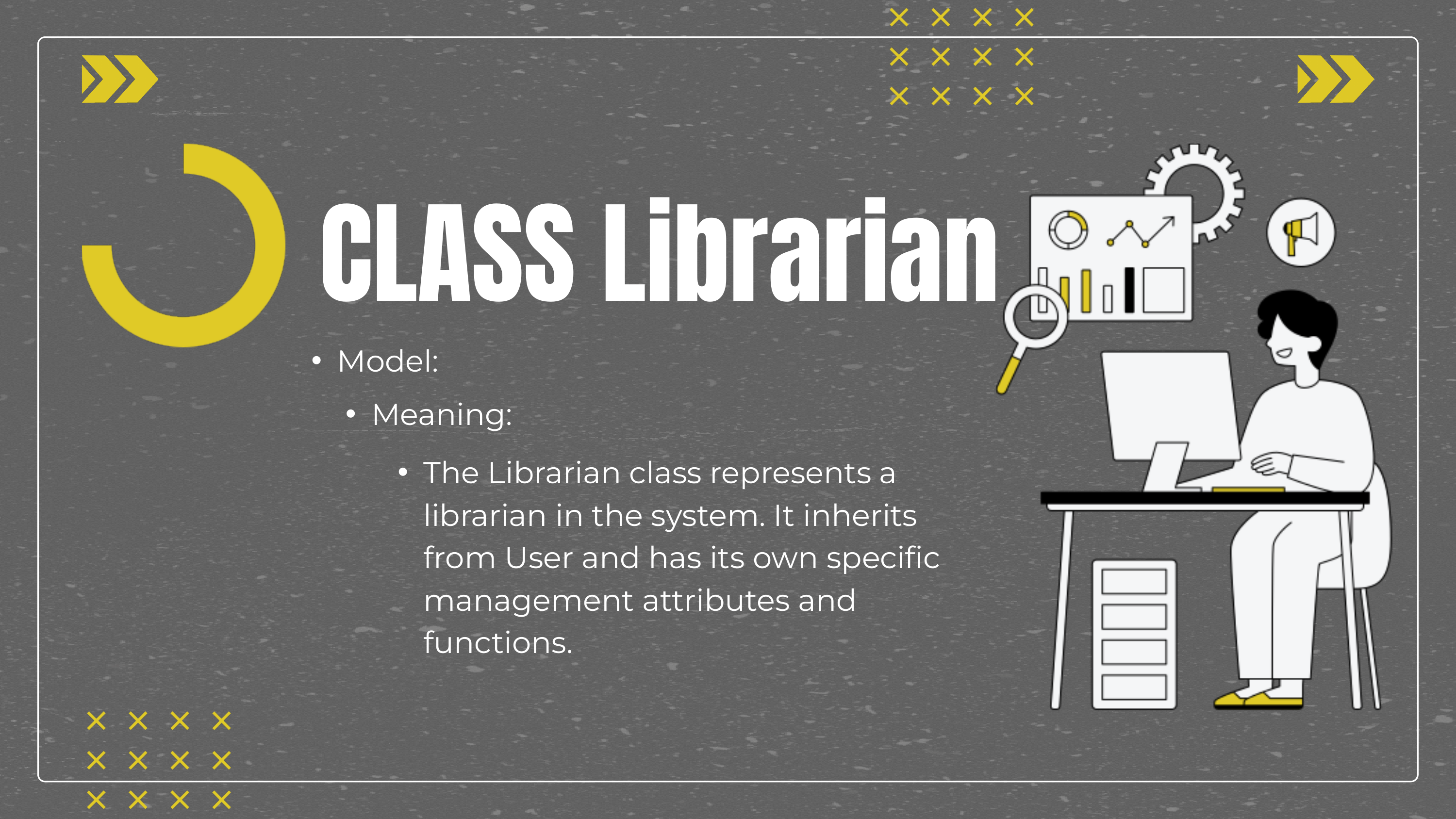

CLASS Librarian

Model:

Meaning:
The Librarian class represents a librarian in the system. It inherits from User and has its own specific management attributes and functions.